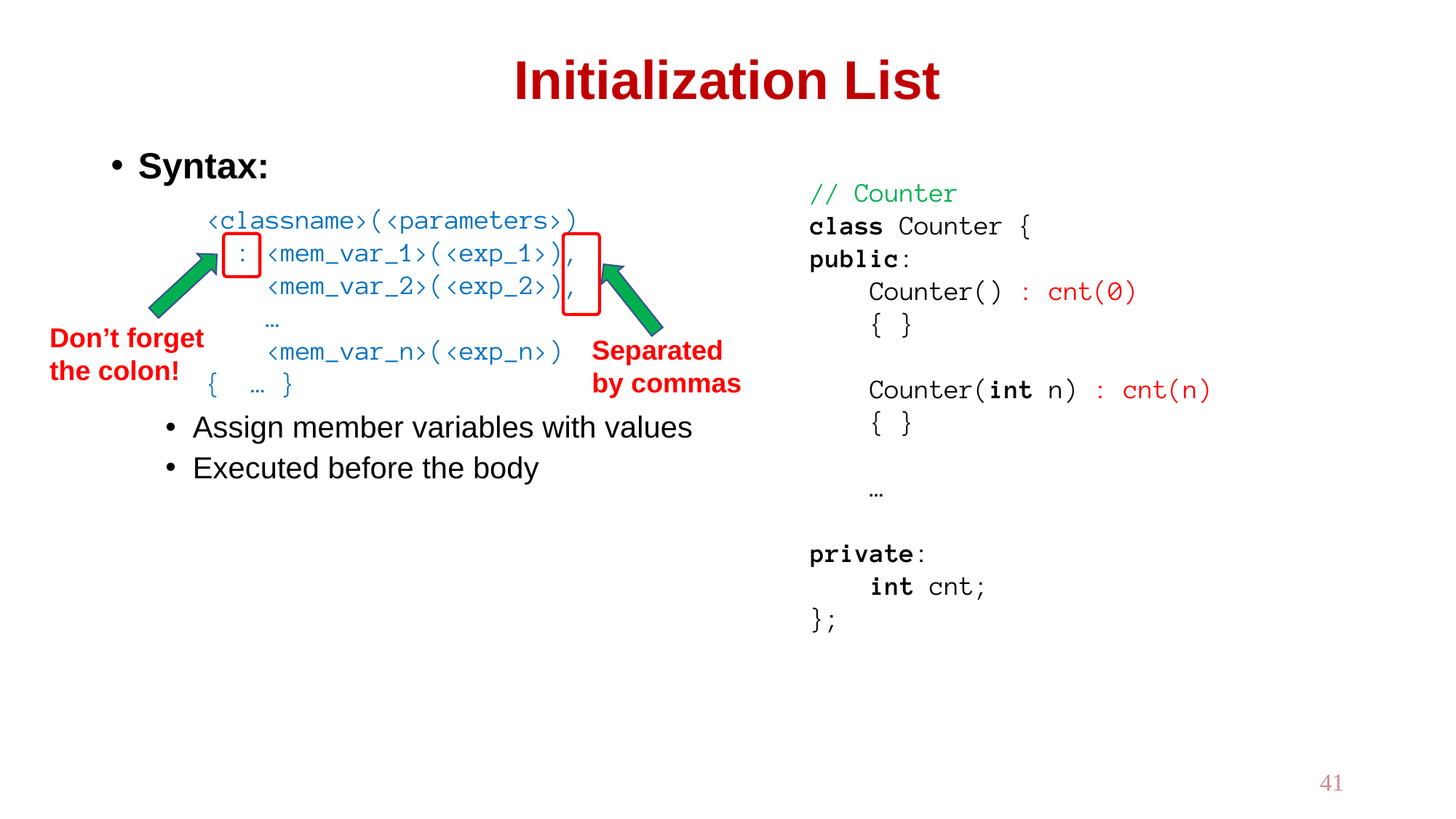

# Initialization List
Syntax:

Assign member variables with values
Executed before the body

// Counter
class Counter {
public:
    Counter() : cnt(0)
    { }

    Counter(int n) : cnt(n)
    { }

    …

private:
    int cnt;
};
<classname>(<parameters>)
  : <mem_var_1>(<exp_1>),
    <mem_var_2>(<exp_2>),
    …
    <mem_var_n>(<exp_n>)
{  … }

Don’t forget
the colon!
Separated
by commas
41